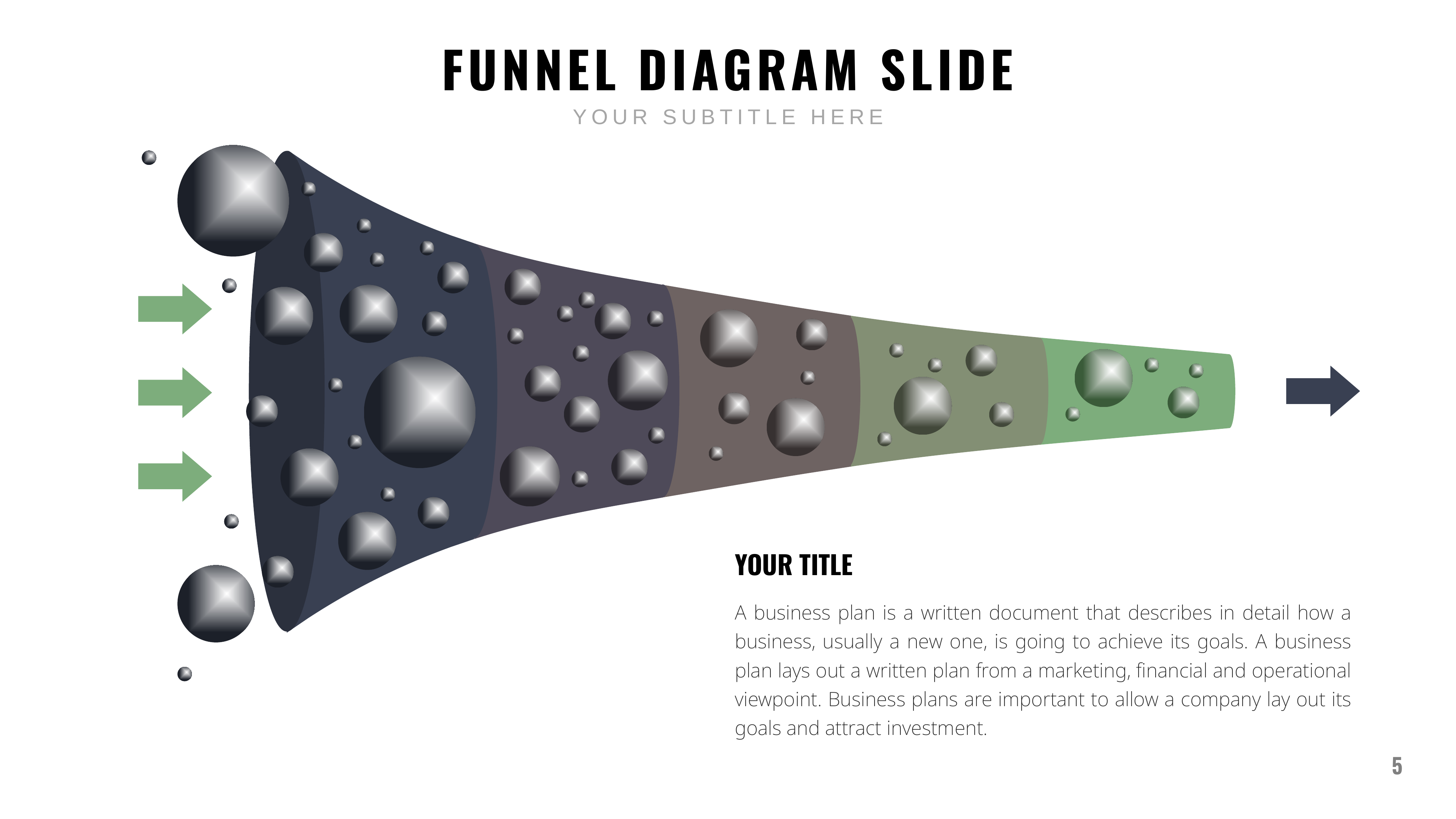

FUNNEL DIAGRAM SLIDE
YOUR SUBTITLE HERE

YOUR TITLE

A business plan is a written document that describes in detail how a business, usually a new one, is going to achieve its goals. A business plan lays out a written plan from a marketing, financial and operational viewpoint. Business plans are important to allow a company lay out its goals and attract investment.